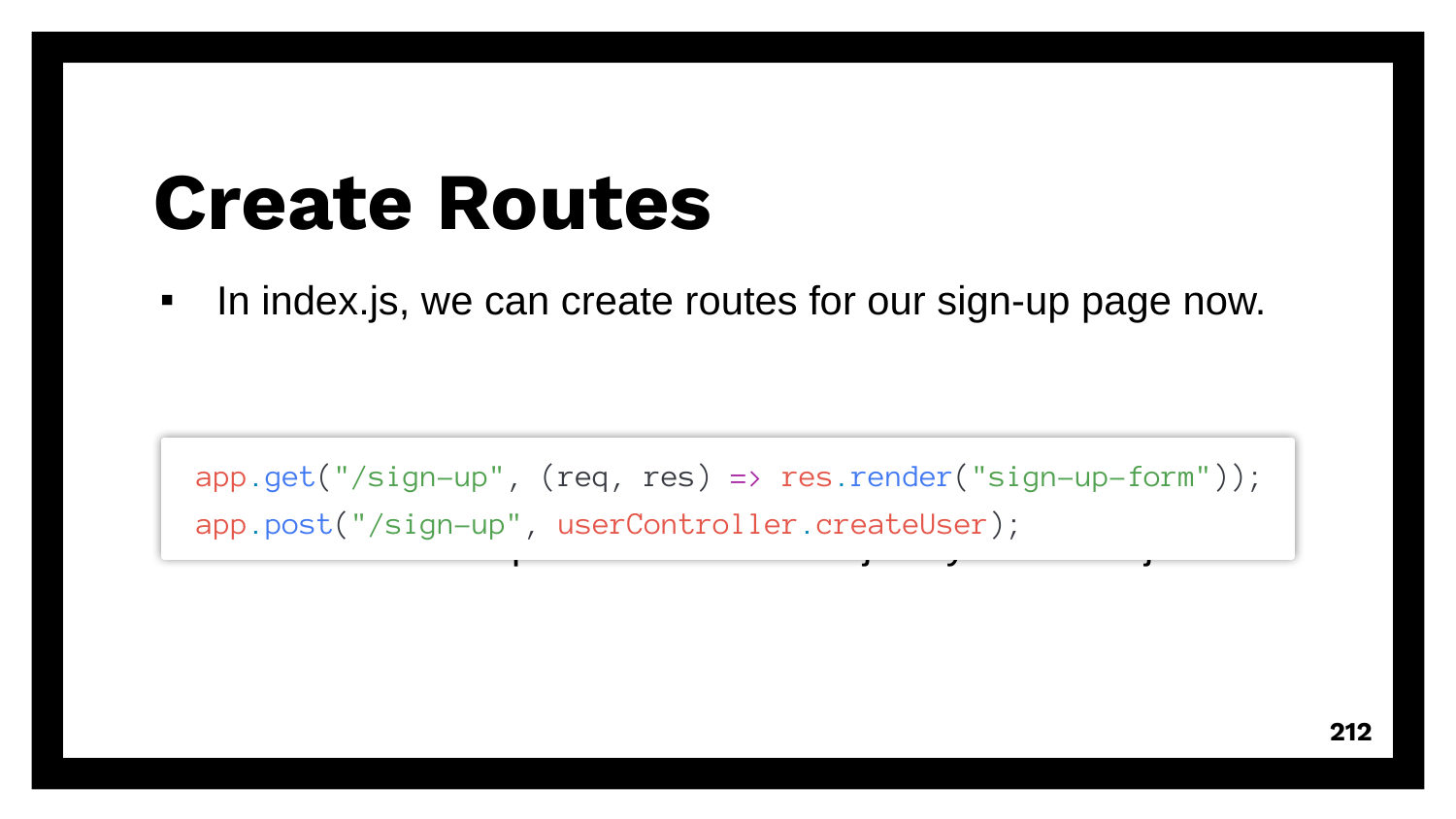

# Create Routes
In index.js, we can create routes for our sign-up page now.

Make sure to require userController.js in your index.js file.

app.get("/sign-up", (req, res) => res.render("sign-up-form"));
app.post("/sign-up", userController.createUser);
212